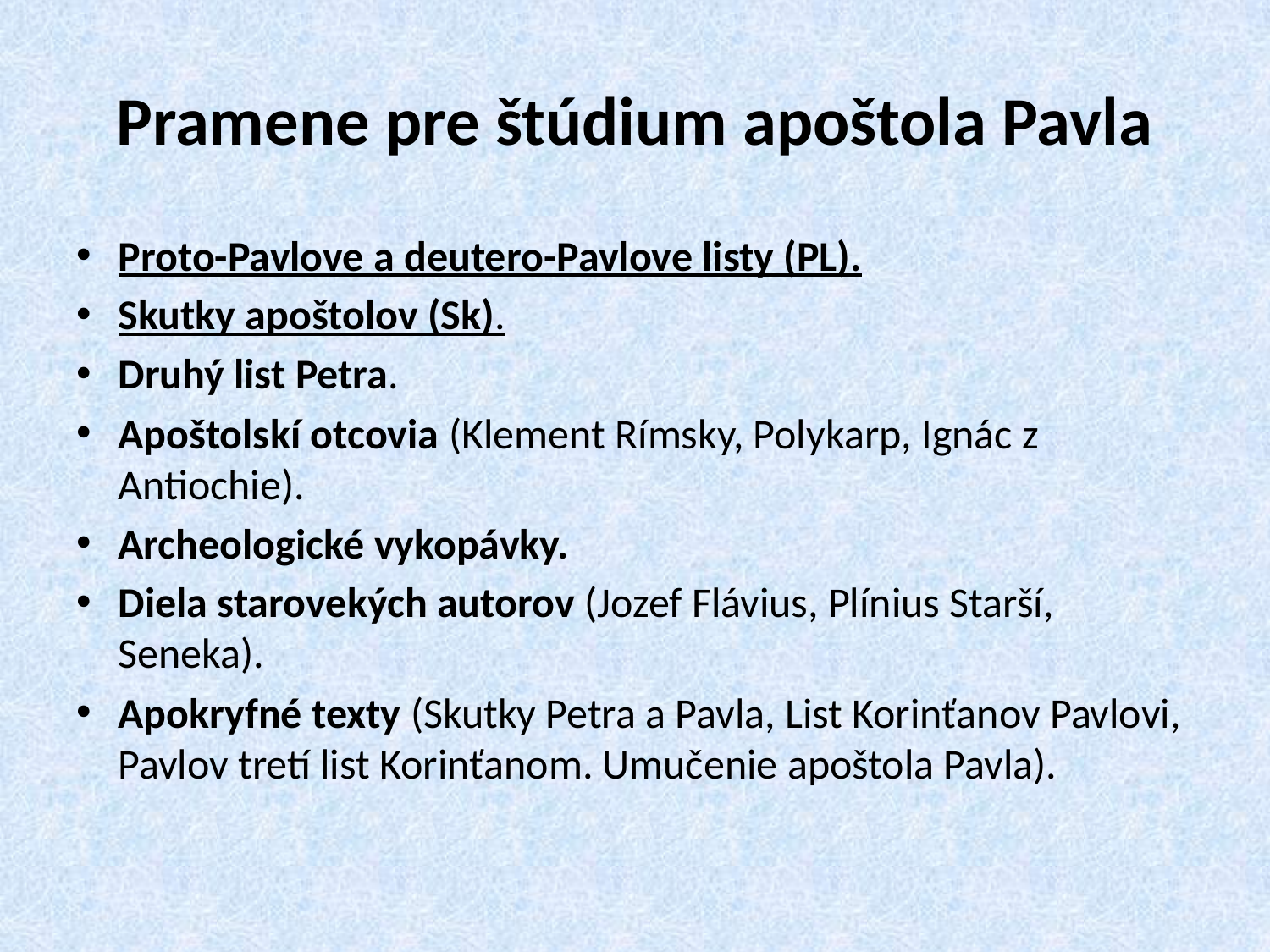

# Pramene pre štúdium apoštola Pavla
Proto-Pavlove a deutero-Pavlove listy (PL).
Skutky apoštolov (Sk).
Druhý list Petra.
Apoštolskí otcovia (Klement Rímsky, Polykarp, Ignác z Antiochie).
Archeologické vykopávky.
Diela starovekých autorov (Jozef Flávius, Plínius Starší, Seneka).
Apokryfné texty (Skutky Petra a Pavla, List Korinťanov Pavlovi, Pavlov tretí list Korinťanom. Umučenie apoštola Pavla).